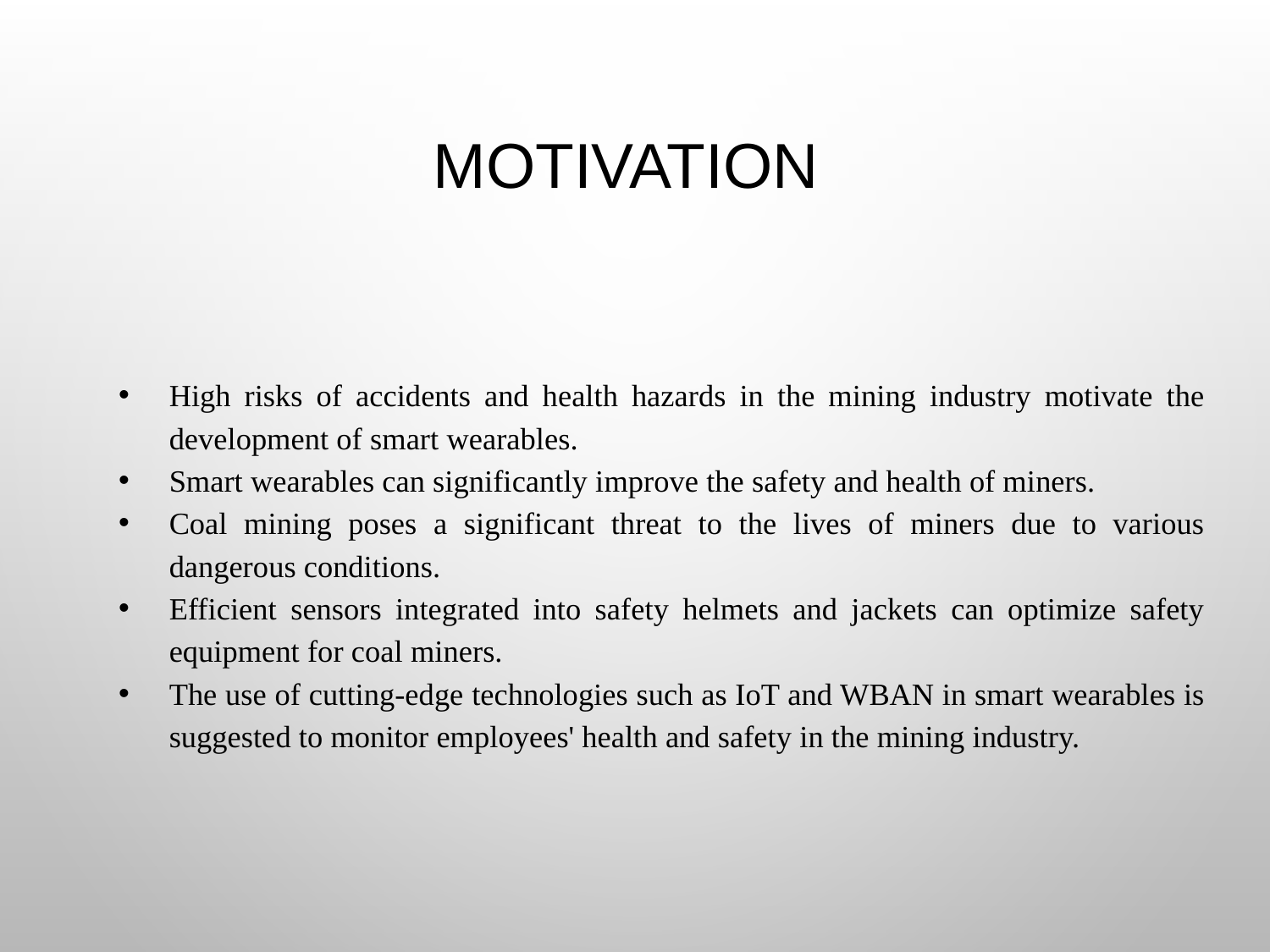

# MOTIVATION
High risks of accidents and health hazards in the mining industry motivate the development of smart wearables.
Smart wearables can significantly improve the safety and health of miners.
Coal mining poses a significant threat to the lives of miners due to various dangerous conditions.
Efficient sensors integrated into safety helmets and jackets can optimize safety equipment for coal miners.
The use of cutting-edge technologies such as IoT and WBAN in smart wearables is suggested to monitor employees' health and safety in the mining industry.